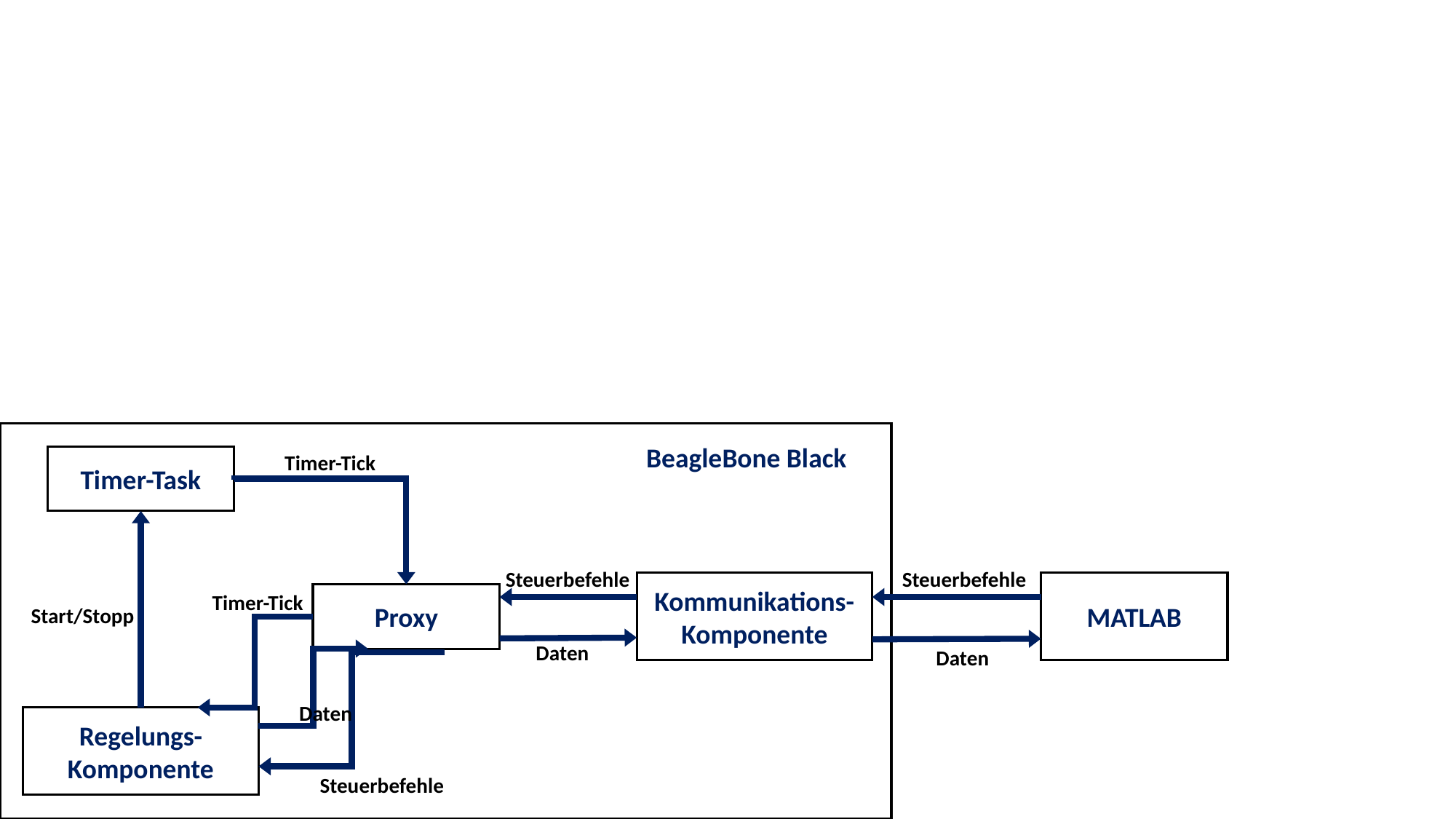

BeagleBone Black
Timer-Tick
Timer-Task
Steuerbefehle
Steuerbefehle
MATLAB
Kommunikations-Komponente
Timer-Tick
Proxy
Start/Stopp
Daten
Daten
Daten
Regelungs-Komponente
Steuerbefehle